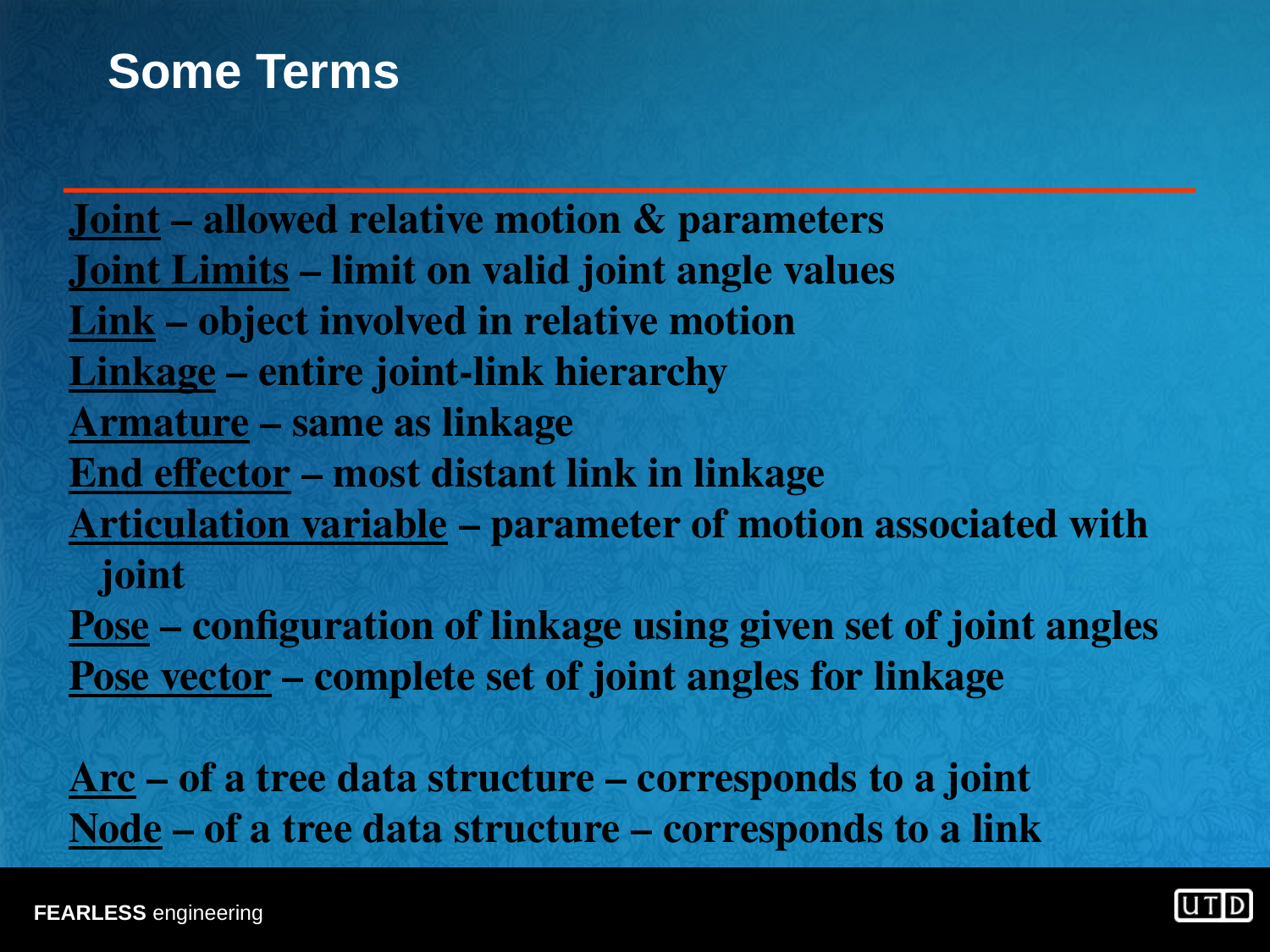

# Some Terms

Joint – allowed relative motion & parameters
Joint Limits – limit on valid joint angle values
Link – object involved in relative motion
Linkage – entire joint-link hierarchy
Armature – same as linkage
End effector – most distant link in linkage
Articulation variable – parameter of motion associated with joint
Pose – configuration of linkage using given set of joint angles
Pose vector – complete set of joint angles for linkage

Arc – of a tree data structure – corresponds to a joint
Node – of a tree data structure – corresponds to a link